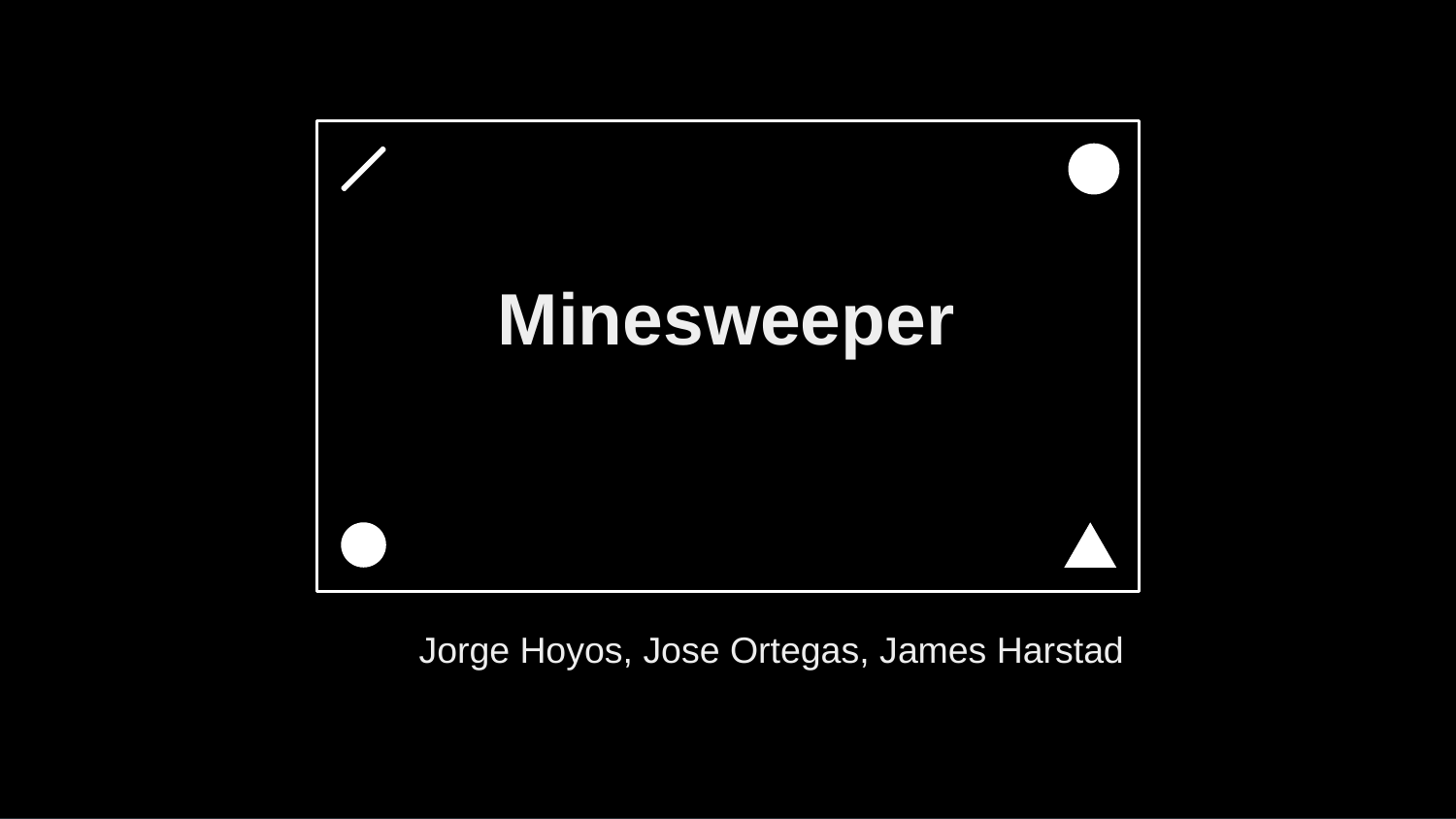

# Minesweeper
Jorge Hoyos, Jose Ortegas, James Harstad